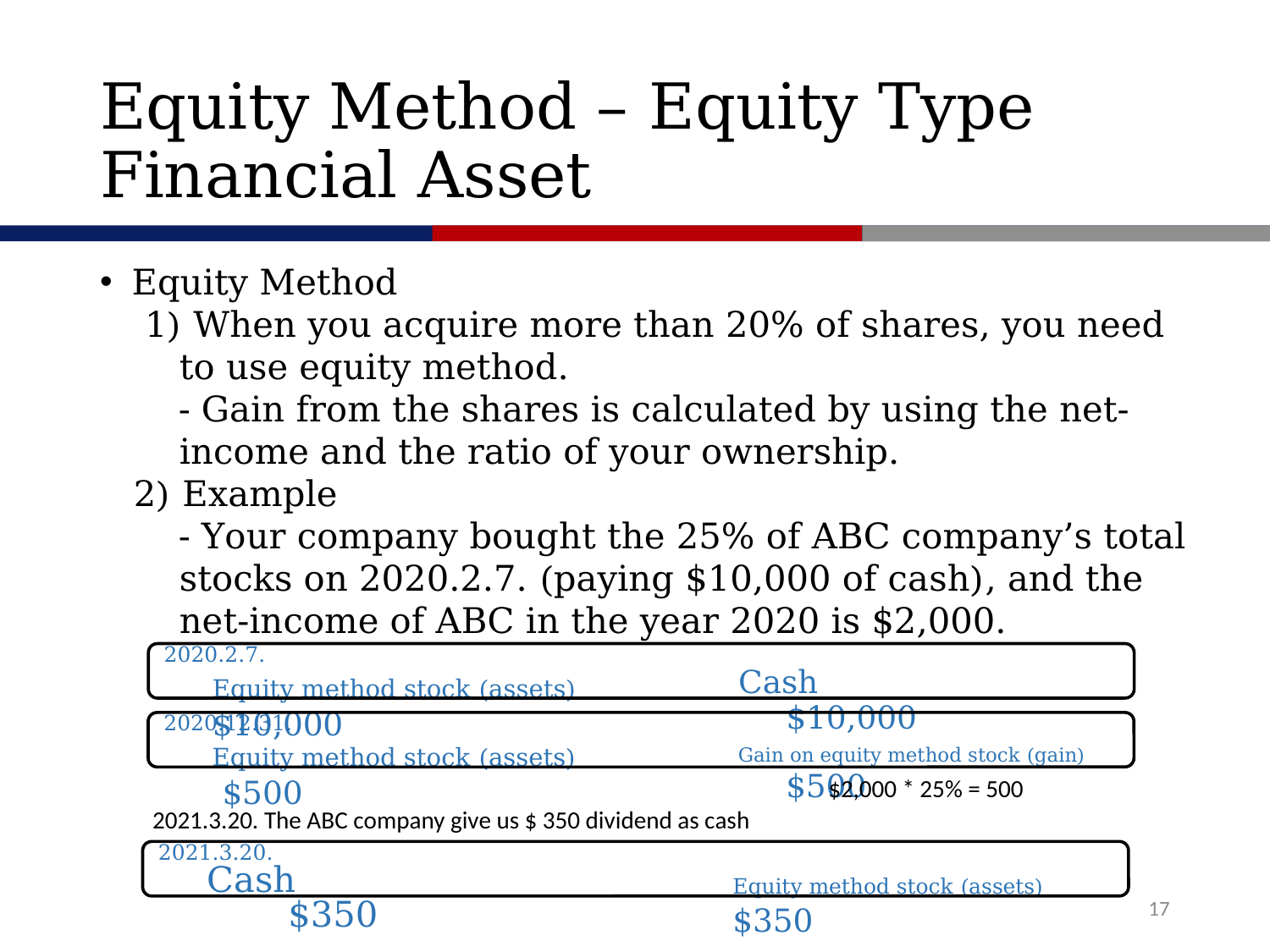

# Equity Method – Equity Type Financial Asset
Equity Method
    1) When you acquire more than 20% of shares, you need to use equity method.
       - Gain from the shares is calculated by using the net-income and the ratio of your ownership.
   2) Example
       - Your company bought the 25% of ABC company’s total stocks on 2020.2.7. (paying $10,000 of cash), and the net-income of ABC in the year 2020 is $2,000.
2020.2.7.

Cash                           $10,000
Equity method stock (assets)    $10,000
2020.12.31.

Gain on equity method stock (gain)  $500
Equity method stock (assets)          $500
$2,000 * 25% = 500
2021.3.20. The ABC company give us $ 350 dividend as cash
2021.3.20.

Equity method stock (assets)       $350
Cash                                    $350
17